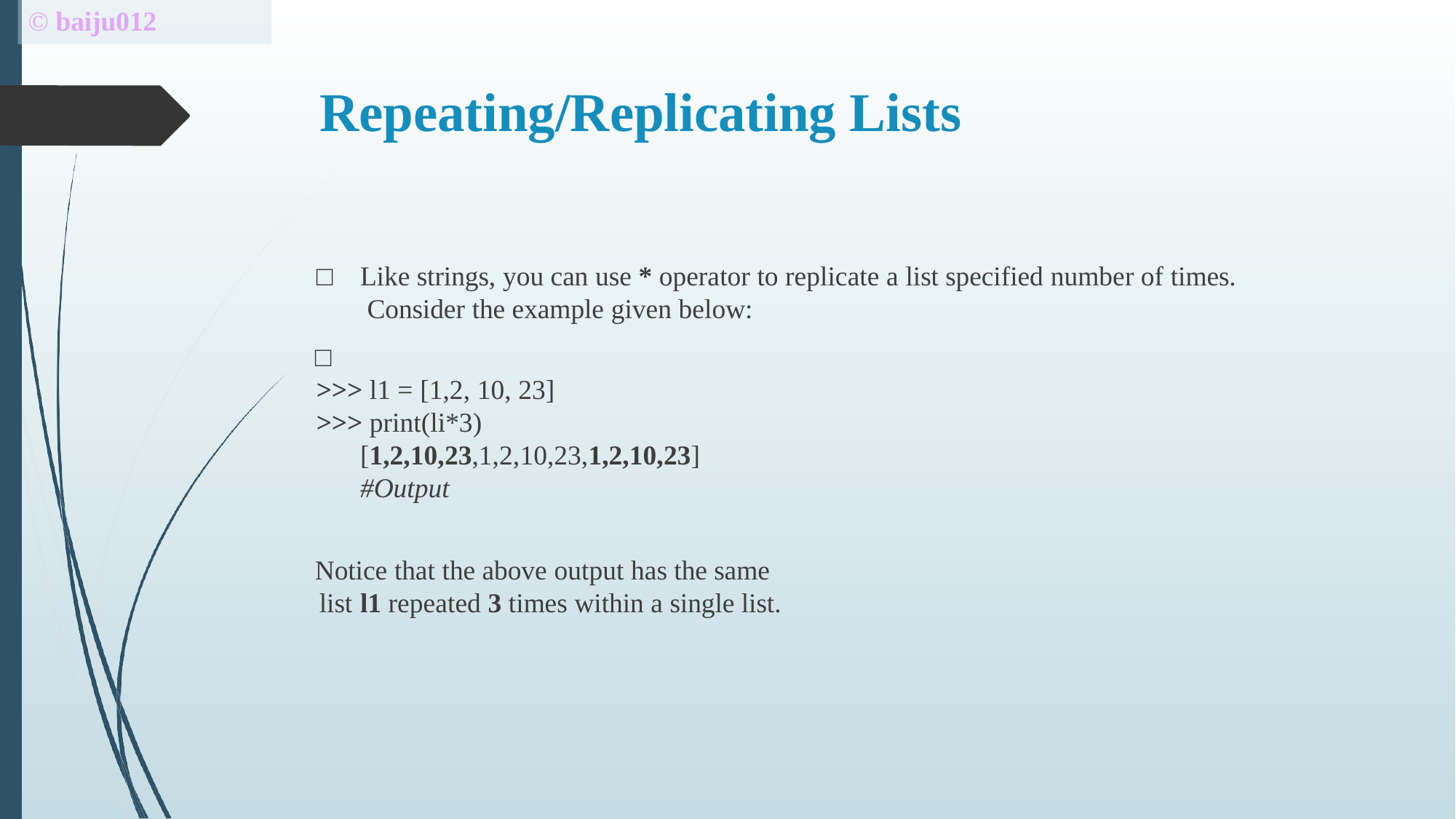

# © baiju012
Repeating/Replicating Lists
□	Like strings, you can use * operator to replicate a list specified number of times.  Consider the example given below:
□
>>> l1 = [1,2, 10, 23]
>>> print(li*3)  [1,2,10,23,1,2,10,23,1,2,10,23] #Output

Notice that the above output has the same list l1 repeated 3 times within a single list.